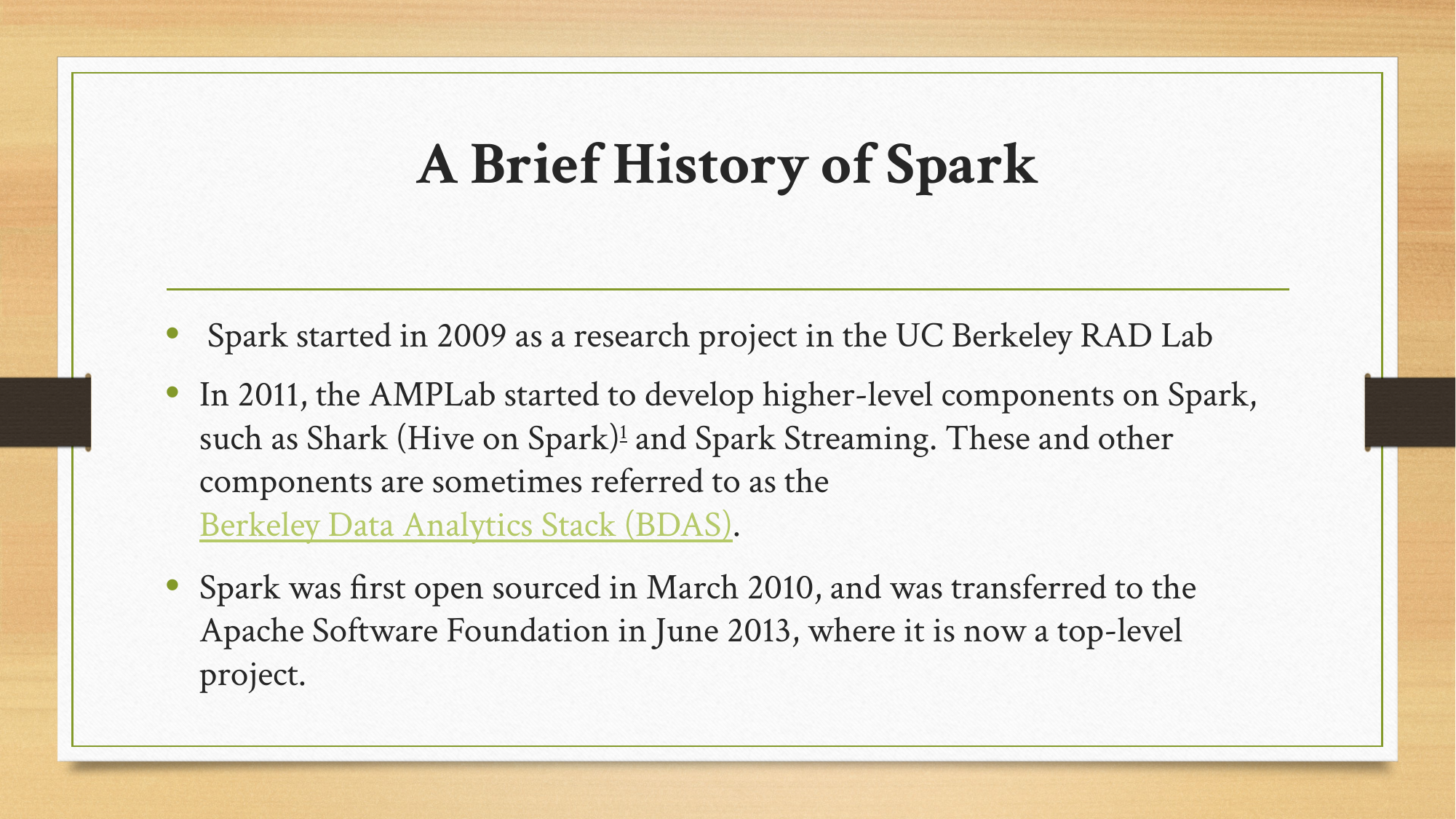

# A Brief History of Spark
 Spark started in 2009 as a research project in the UC Berkeley RAD Lab
In 2011, the AMPLab started to develop higher-level components on Spark, such as Shark (Hive on Spark)1 and Spark Streaming. These and other components are sometimes referred to as the Berkeley Data Analytics Stack (BDAS).
Spark was first open sourced in March 2010, and was transferred to the Apache Software Foundation in June 2013, where it is now a top-level project.